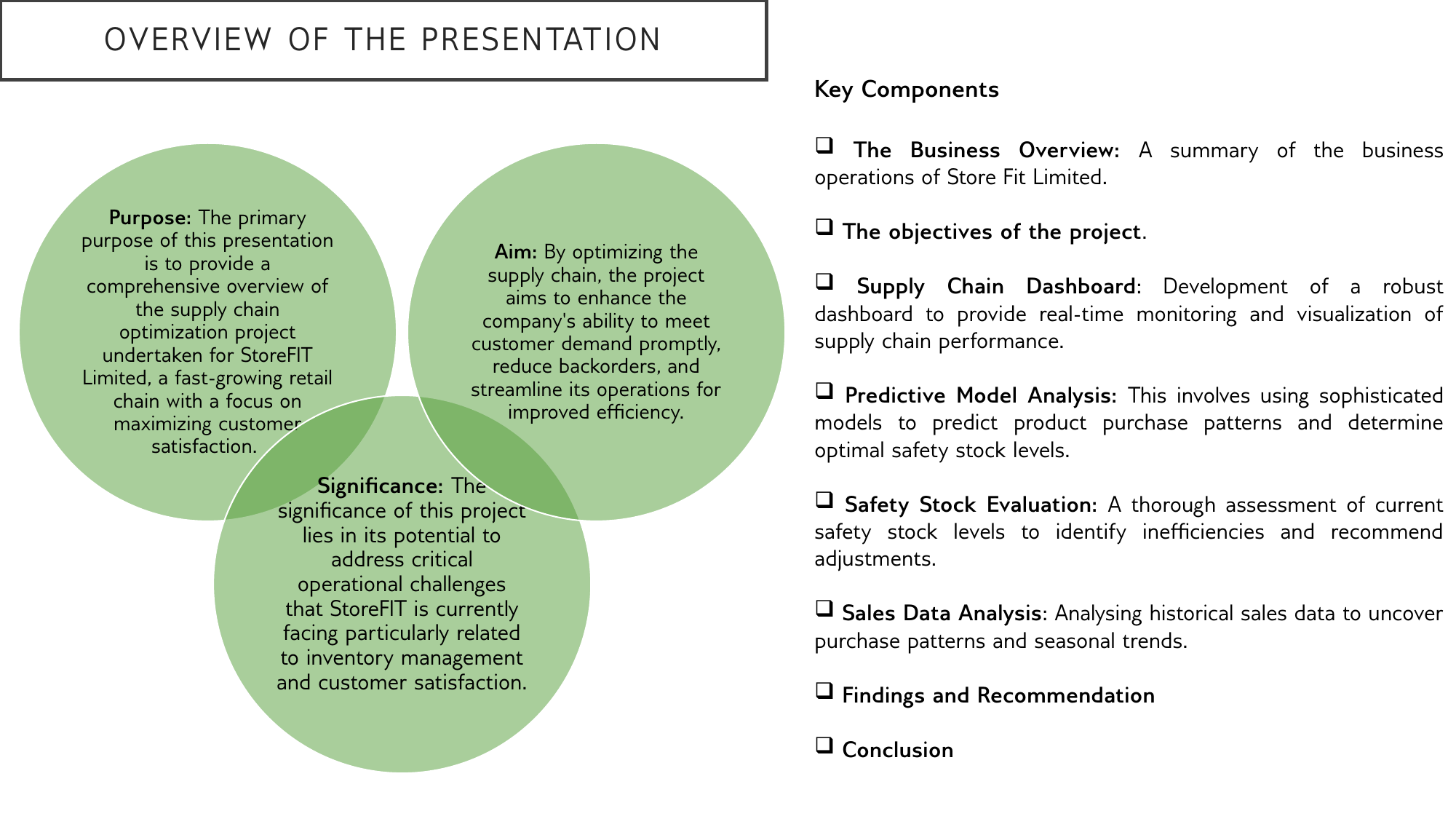

# Overview of the Presentation
Key Components

 The Business Overview: A summary of the business operations of Store Fit Limited.

 The objectives of the project.

 Supply Chain Dashboard: Development of a robust dashboard to provide real-time monitoring and visualization of supply chain performance.

 Predictive Model Analysis: This involves using sophisticated models to predict product purchase patterns and determine optimal safety stock levels.

 Safety Stock Evaluation: A thorough assessment of current safety stock levels to identify inefficiencies and recommend adjustments.

 Sales Data Analysis: Analysing historical sales data to uncover purchase patterns and seasonal trends.

 Findings and Recommendation

 Conclusion
Purpose: The primary purpose of this presentation is to provide a comprehensive overview of the supply chain optimization project undertaken for StoreFIT Limited, a fast-growing retail chain with a focus on maximizing customer satisfaction.
Significance: The significance of this project lies in its potential to address critical operational challenges that StoreFIT is currently facing particularly related to inventory management and customer satisfaction.
Aim: By optimizing the supply chain, the project aims to enhance the company's ability to meet customer demand promptly, reduce backorders, and streamline its operations for improved efficiency.